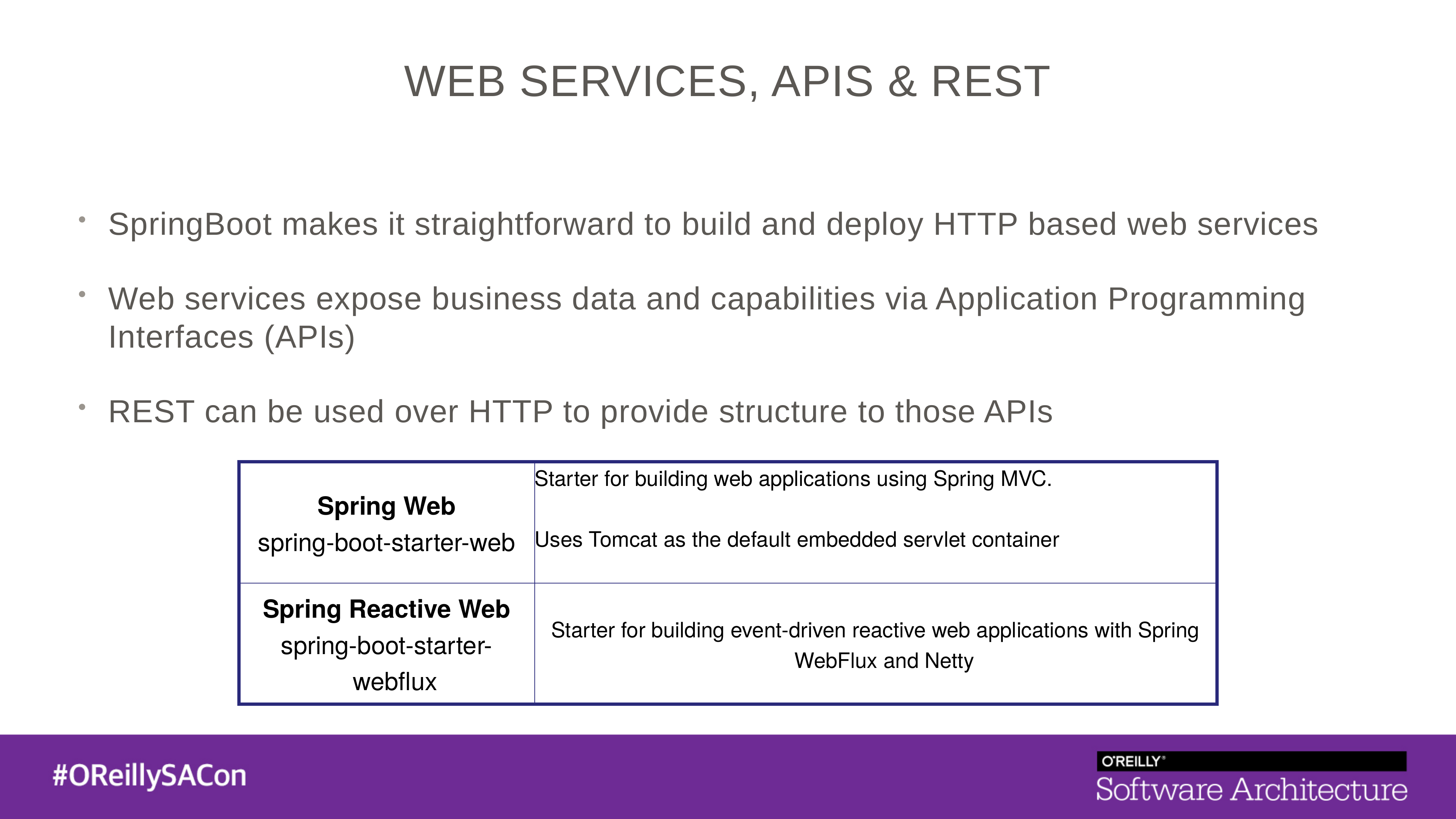

Web services, apis & rest
SpringBoot makes it straightforward to build and deploy HTTP based web services
Web services expose business data and capabilities via Application Programming Interfaces (APIs)
REST can be used over HTTP to provide structure to those APIs
| Spring Web spring-boot-starter-web | Starter for building web applications using Spring MVC. Uses Tomcat as the default embedded servlet container |
| --- | --- |
| Spring Reactive Web spring-boot-starter-webflux | Starter for building event-driven reactive web applications with Spring WebFlux and Netty |